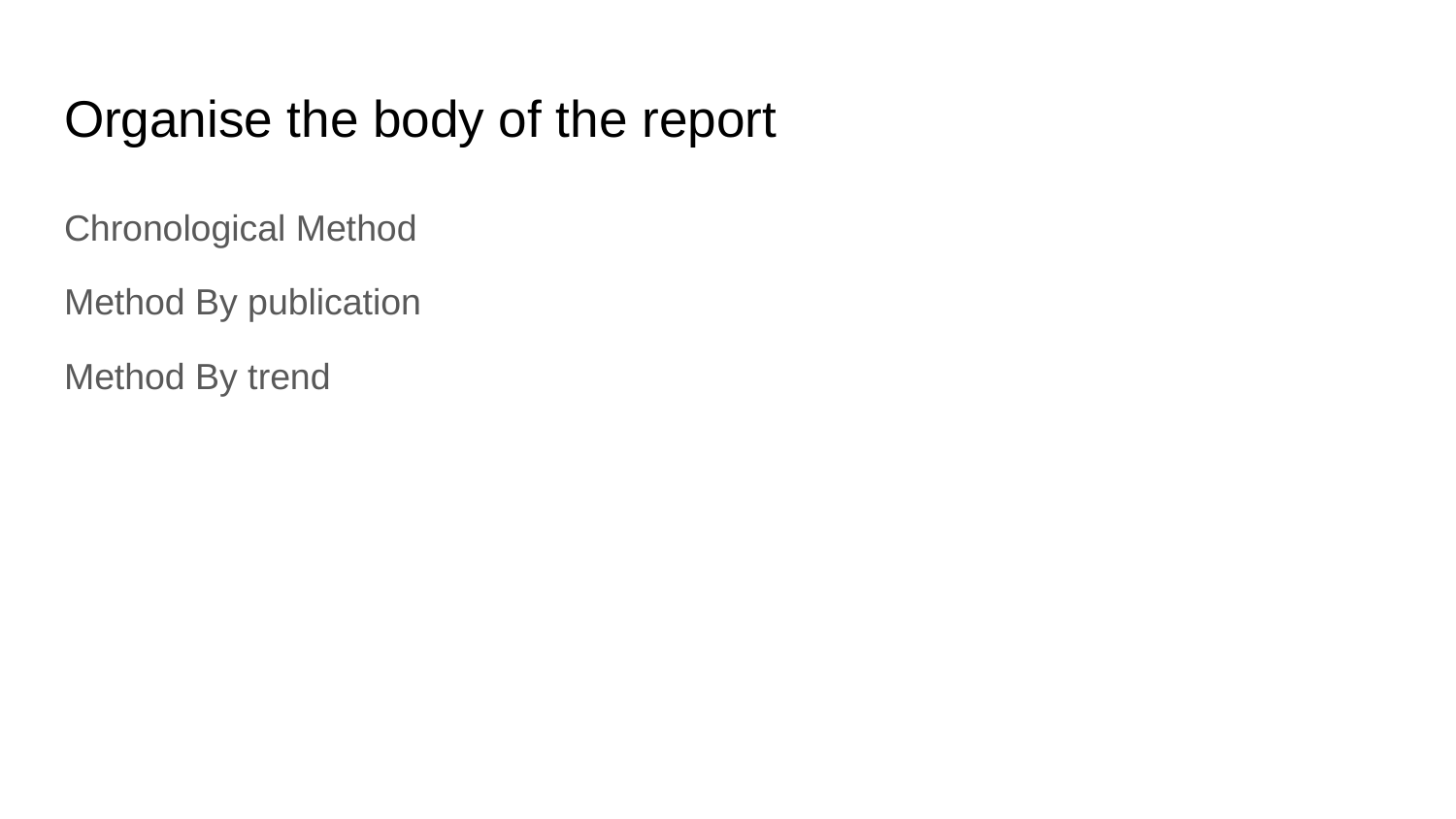

# Organise the body of the report
Chronological Method
Method By publication
Method By trend